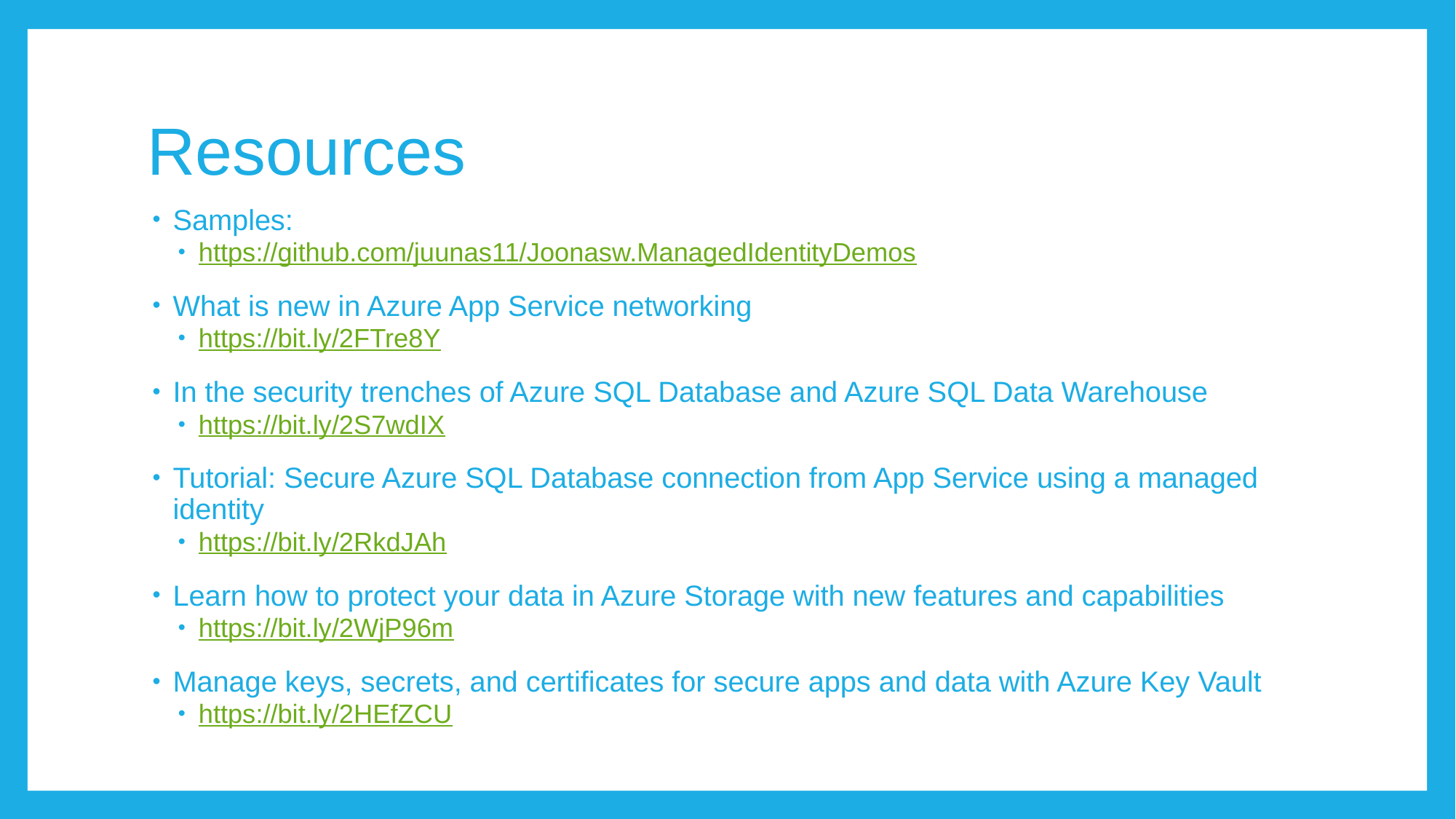

# Resources
Samples:
https://github.com/juunas11/Joonasw.ManagedIdentityDemos
What is new in Azure App Service networking
https://bit.ly/2FTre8Y
In the security trenches of Azure SQL Database and Azure SQL Data Warehouse
https://bit.ly/2S7wdIX
Tutorial: Secure Azure SQL Database connection from App Service using a managed identity
https://bit.ly/2RkdJAh
Learn how to protect your data in Azure Storage with new features and capabilities
https://bit.ly/2WjP96m
Manage keys, secrets, and certificates for secure apps and data with Azure Key Vault
https://bit.ly/2HEfZCU